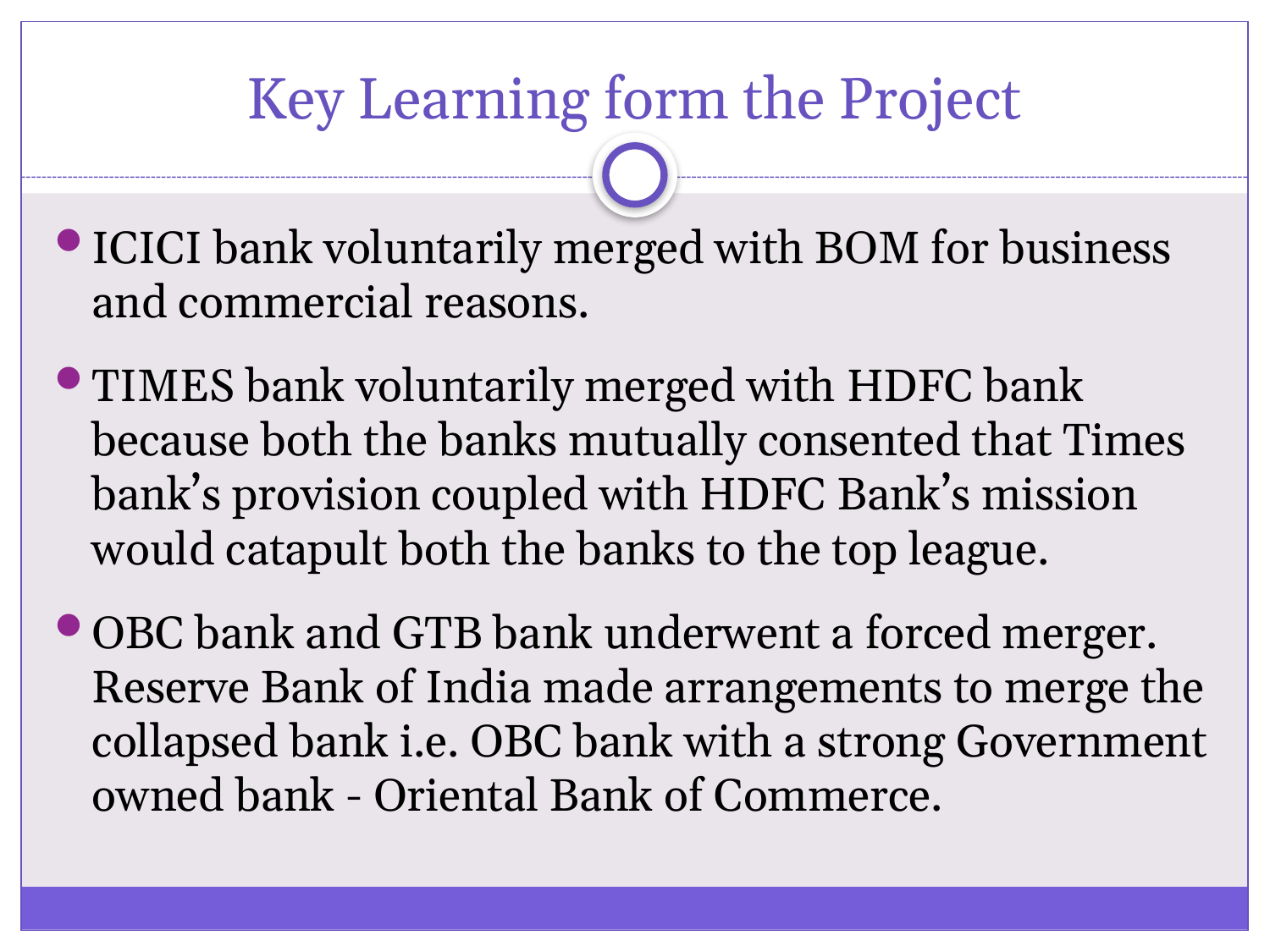

# Key Learning form the Project
ICICI bank voluntarily merged with BOM for business and commercial reasons.
TIMES bank voluntarily merged with HDFC bank because both the banks mutually consented that Times bank’s provision coupled with HDFC Bank’s mission would catapult both the banks to the top league.
OBC bank and GTB bank underwent a forced merger. Reserve Bank of India made arrangements to merge the collapsed bank i.e. OBC bank with a strong Government owned bank - Oriental Bank of Commerce.